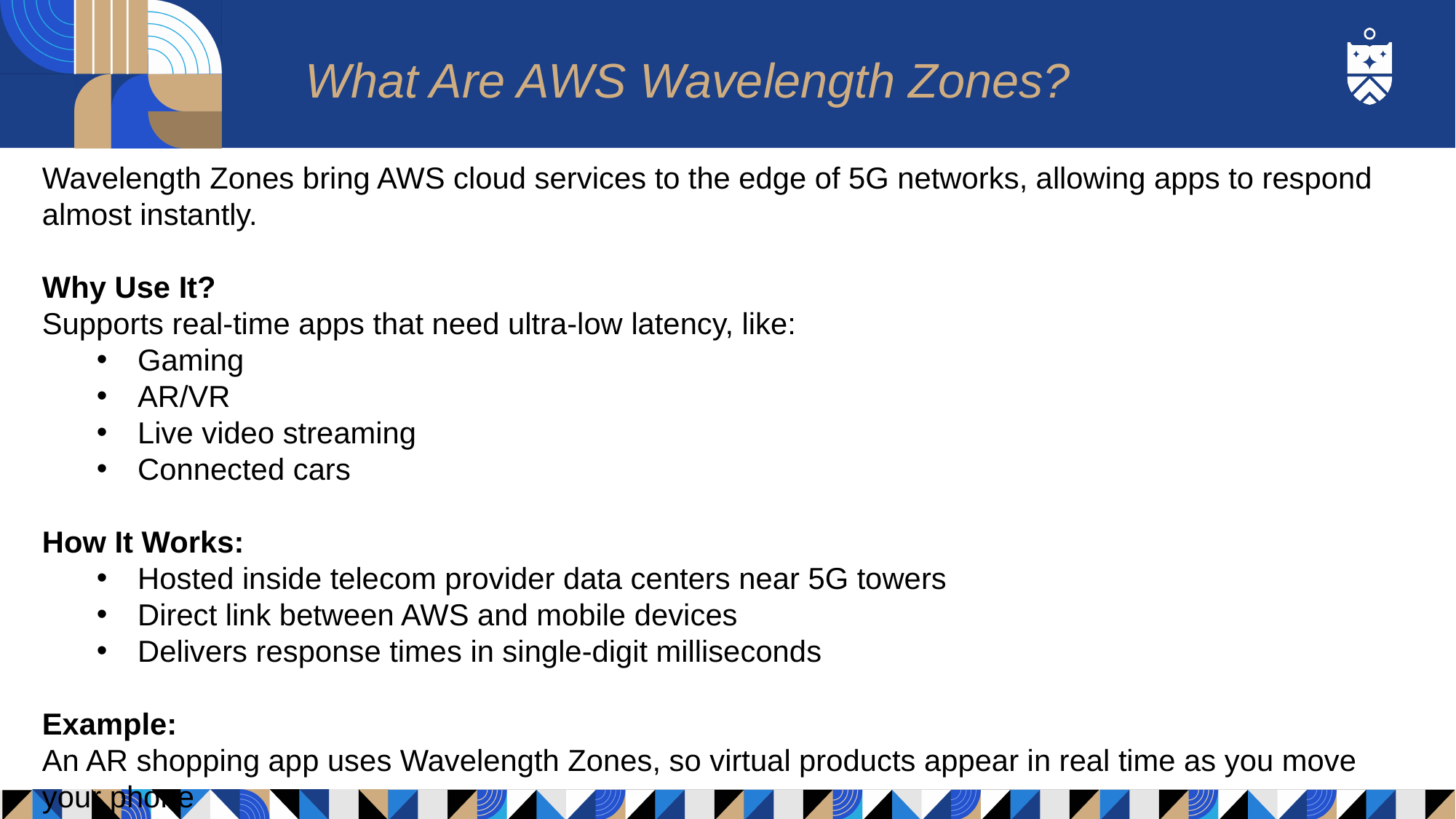

# What Are AWS Wavelength Zones?
Wavelength Zones bring AWS cloud services to the edge of 5G networks, allowing apps to respond almost instantly.

Why Use It?
Supports real-time apps that need ultra-low latency, like:
Gaming
AR/VR
Live video streaming
Connected cars

How It Works:
Hosted inside telecom provider data centers near 5G towers
Direct link between AWS and mobile devices
Delivers response times in single-digit milliseconds

Example:
An AR shopping app uses Wavelength Zones, so virtual products appear in real time as you move your phone